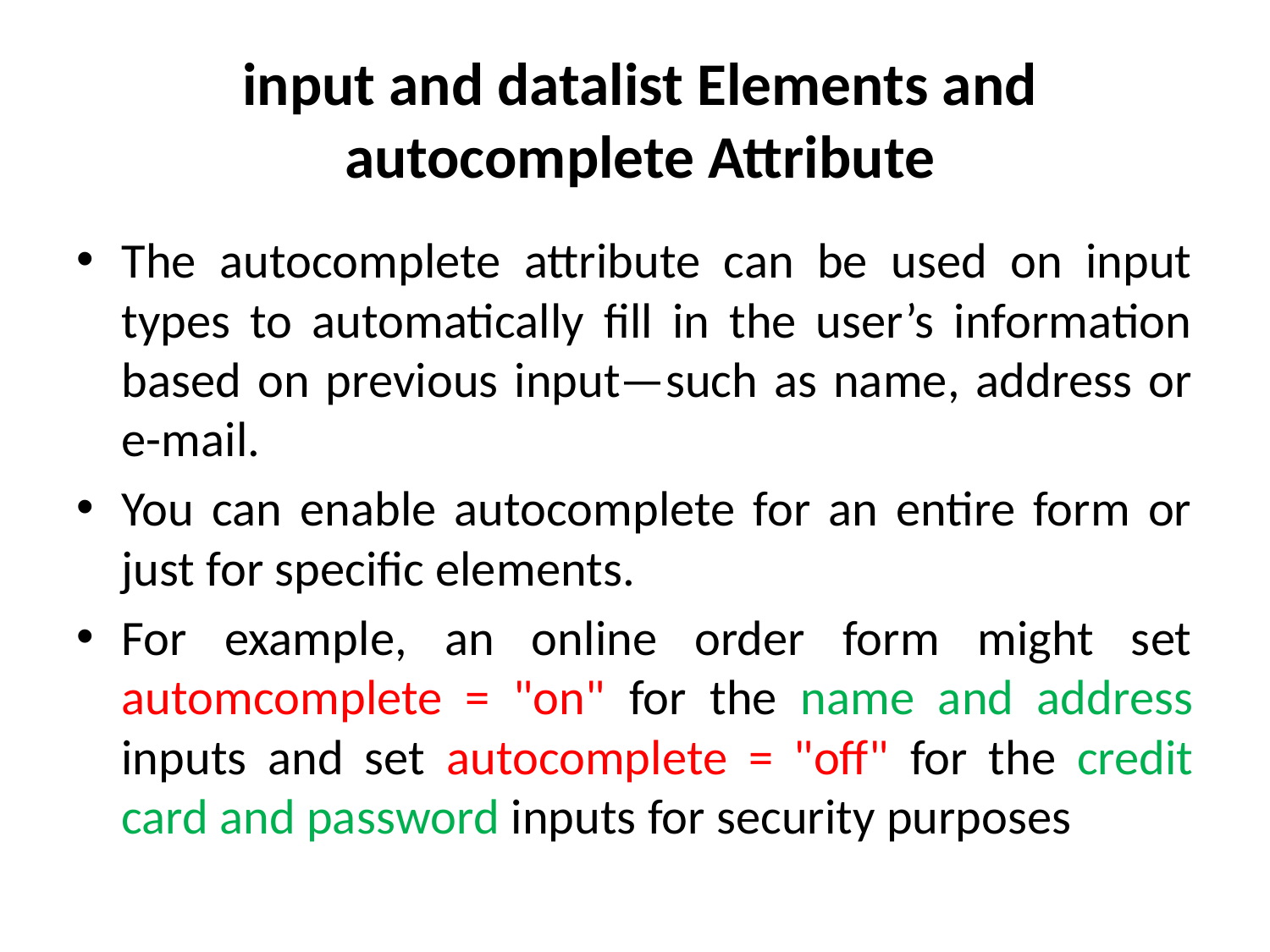

# input and datalist Elements and autocomplete Attribute
The autocomplete attribute can be used on input types to automatically fill in the user’s information based on previous input—such as name, address or e-mail.
You can enable autocomplete for an entire form or just for specific elements.
For example, an online order form might set automcomplete = "on" for the name and address inputs and set autocomplete = "off" for the credit card and password inputs for security purposes